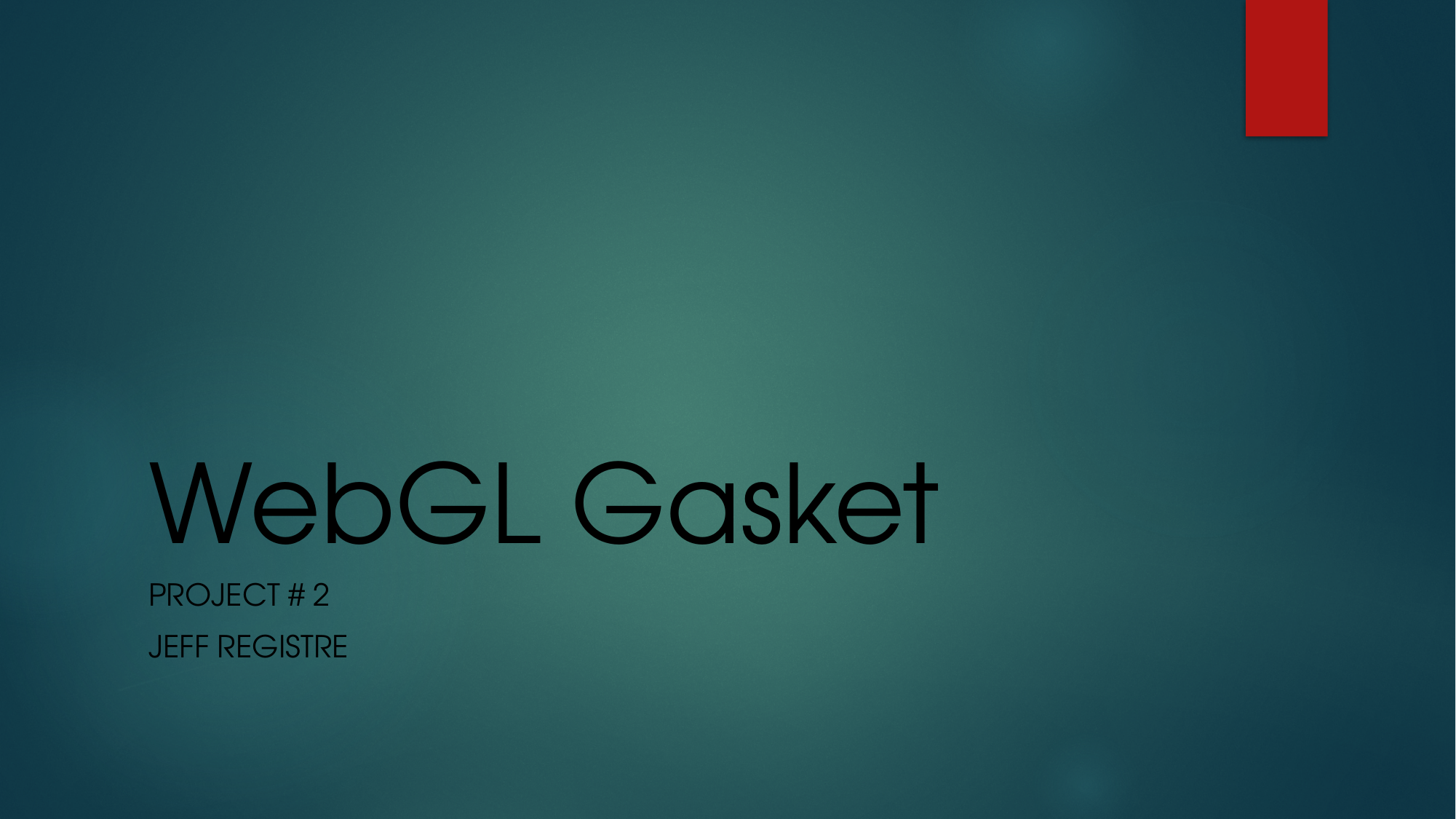

# WebGL Gasket
Project # 2
Jeff Registre